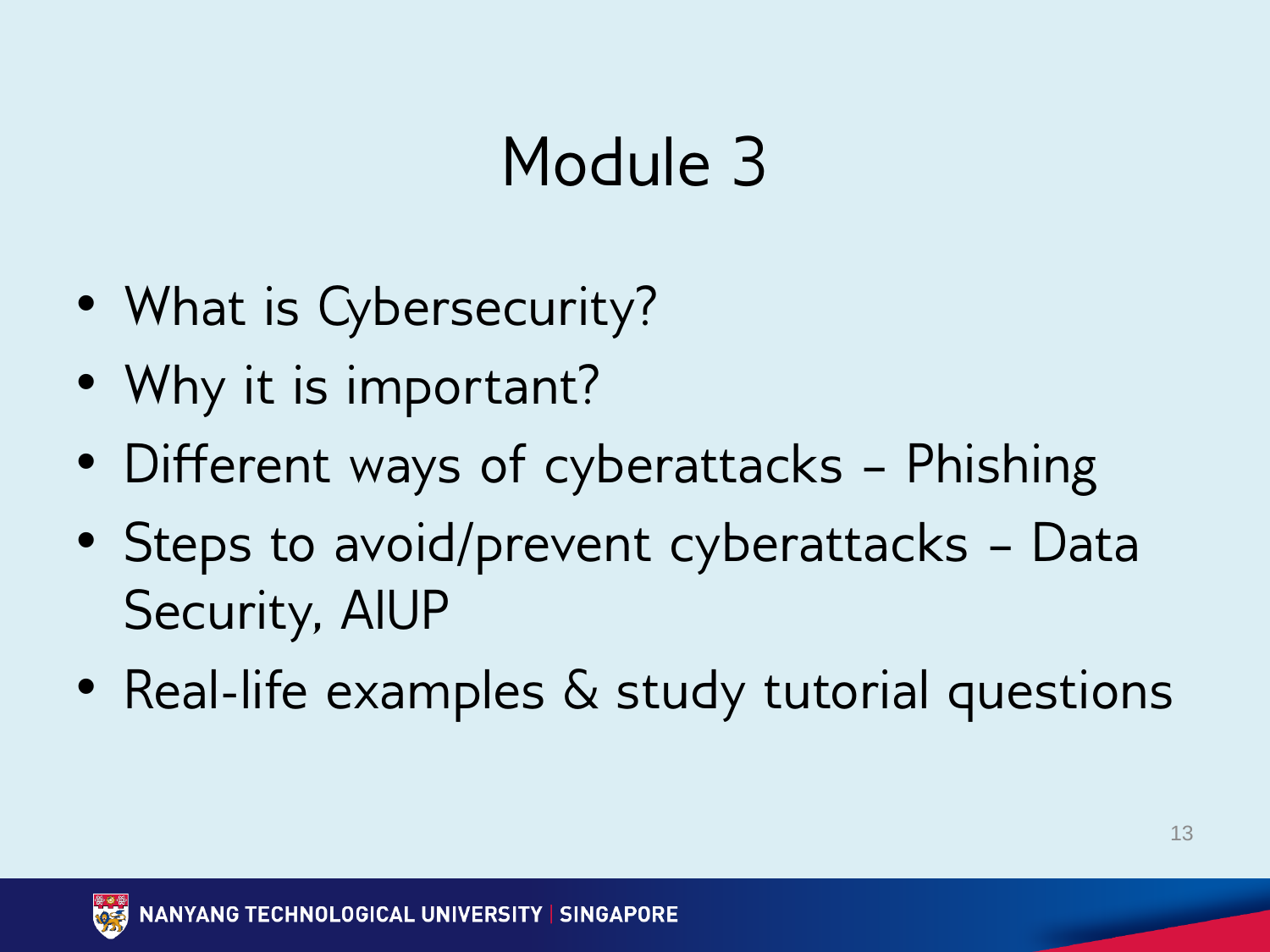

# Module 3
What is Cybersecurity?
Why it is important?
Different ways of cyberattacks – Phishing
Steps to avoid/prevent cyberattacks – Data Security, AIUP
Real-life examples & study tutorial questions

13